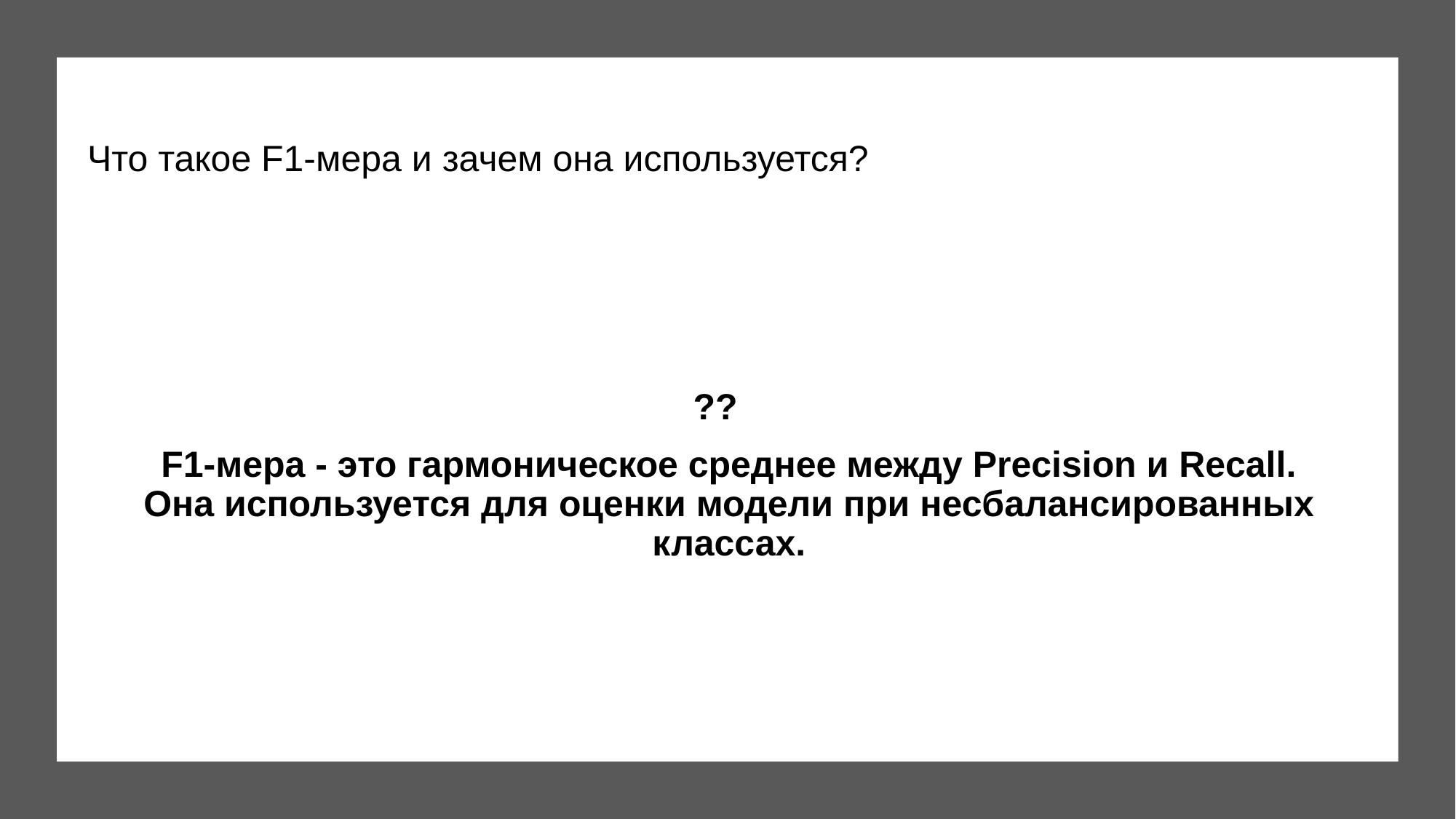

Что такое F1-мера и зачем она используется?
??
F1-мера - это гармоническое среднее между Precision и Recall. Она используется для оценки модели при несбалансированных классах.